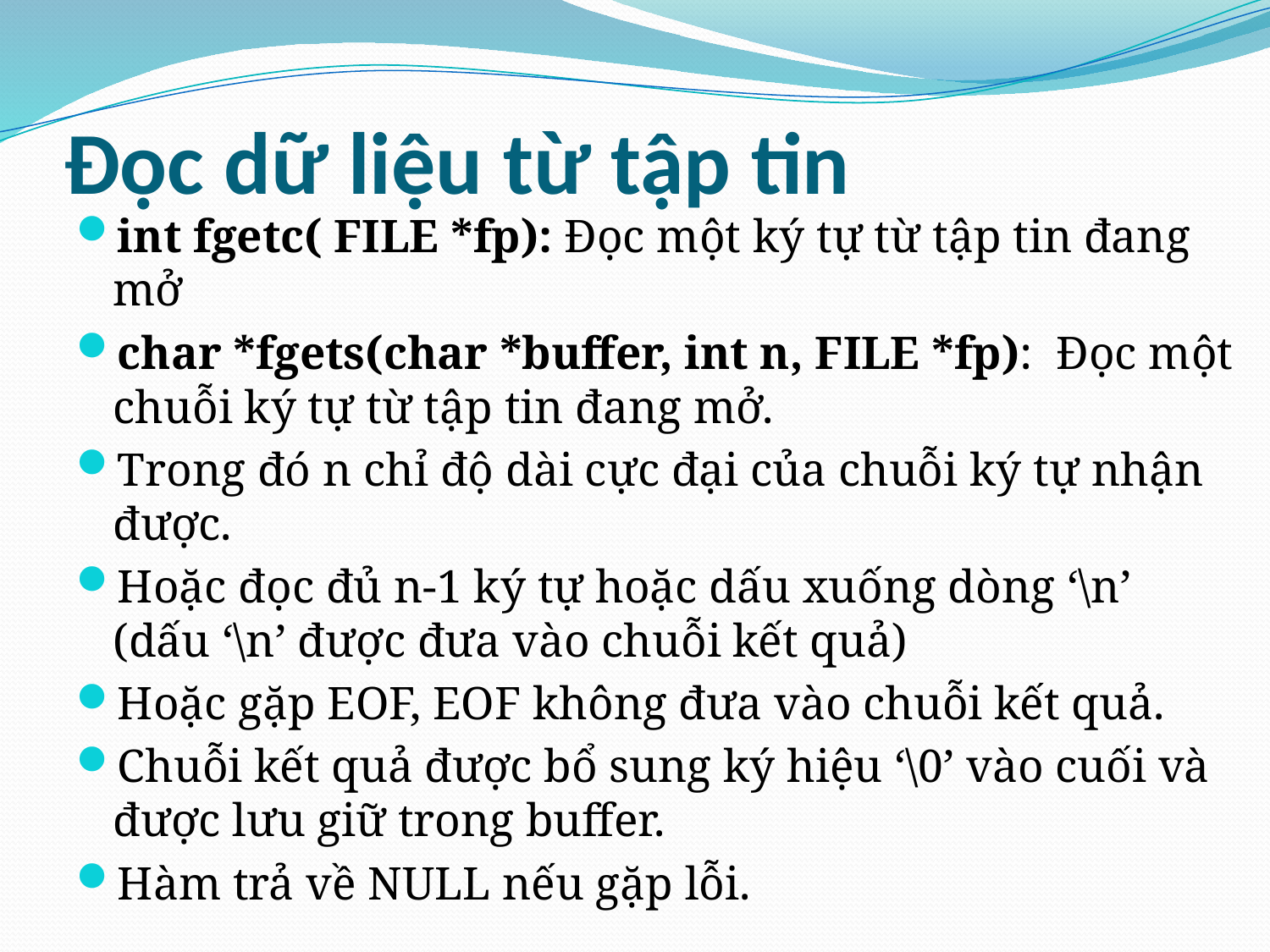

# Đọc dữ liệu từ tập tin
int fgetc( FILE *fp): Đọc một ký tự từ tập tin đang mở
char *fgets(char *buffer, int n, FILE *fp):  Đọc một chuỗi ký tự từ tập tin đang mở.
Trong đó n chỉ độ dài cực đại của chuỗi ký tự nhận được.
Hoặc đọc đủ n-1 ký tự hoặc dấu xuống dòng ‘\n’ (dấu ‘\n’ được đưa vào chuỗi kết quả)
Hoặc gặp EOF, EOF không đưa vào chuỗi kết quả.
Chuỗi kết quả được bổ sung ký hiệu ‘\0’ vào cuối và được lưu giữ trong buffer.
Hàm trả về NULL nếu gặp lỗi.